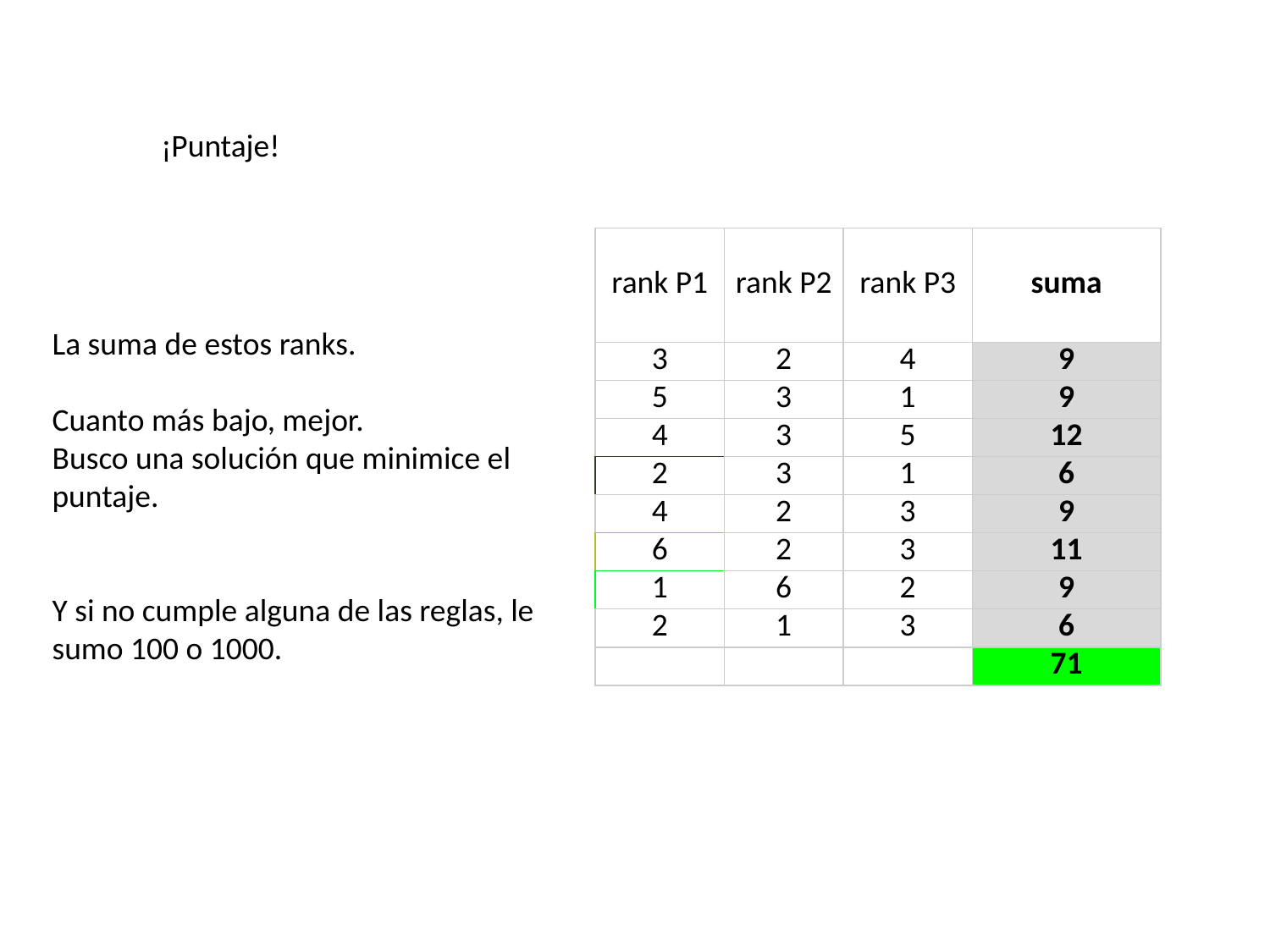

¡Puntaje!
| rank P1 | rank P2 | rank P3 | suma |
| --- | --- | --- | --- |
| 3 | 2 | 4 | 9 |
| 5 | 3 | 1 | 9 |
| 4 | 3 | 5 | 12 |
| 2 | 3 | 1 | 6 |
| 4 | 2 | 3 | 9 |
| 6 | 2 | 3 | 11 |
| 1 | 6 | 2 | 9 |
| 2 | 1 | 3 | 6 |
|  |  |  | 71 |
La suma de estos ranks.

Cuanto más bajo, mejor.
Busco una solución que minimice el puntaje.

Y si no cumple alguna de las reglas, le sumo 100 o 1000.